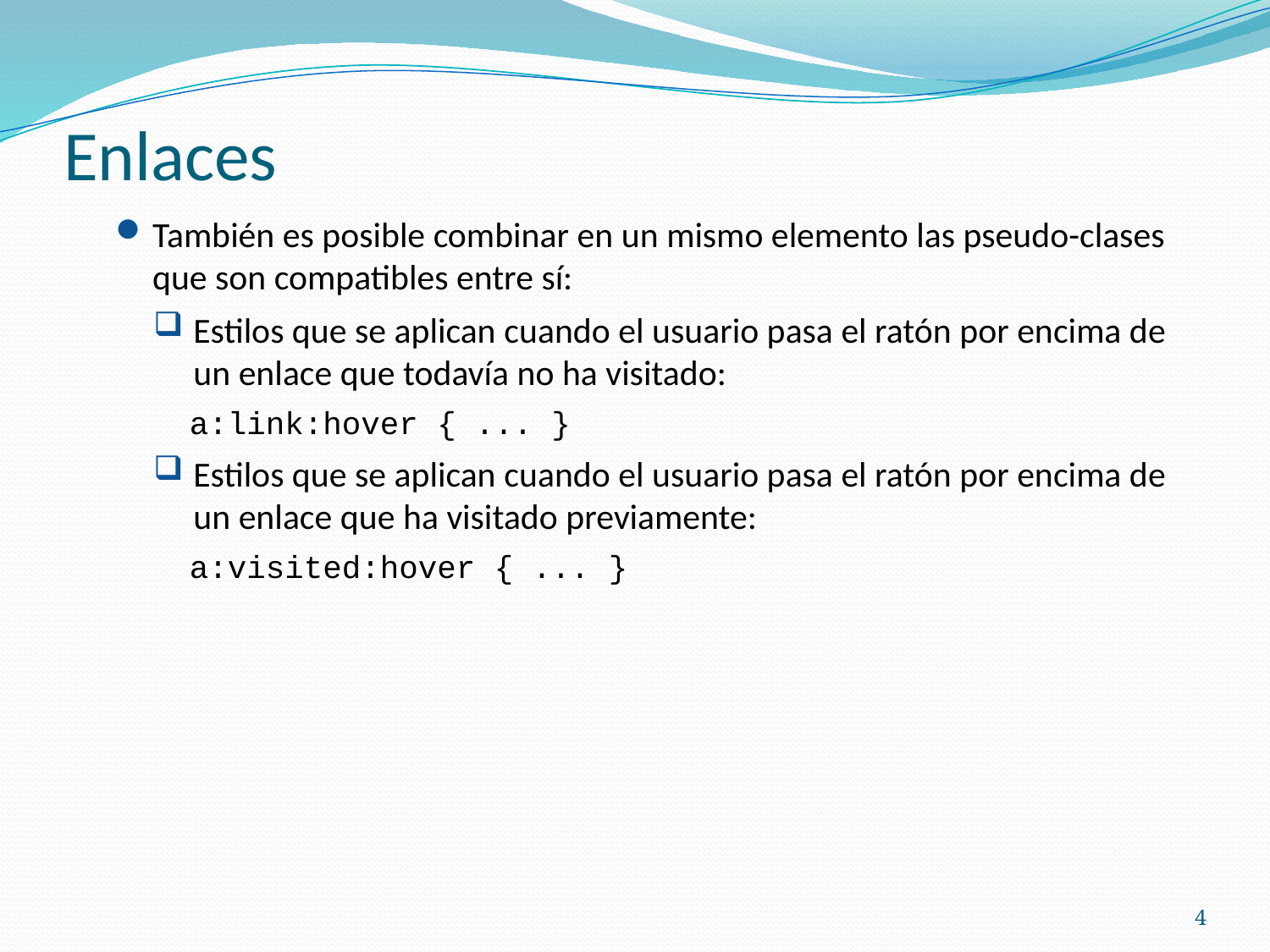

# Enlaces
También es posible combinar en un mismo elemento las pseudo-clases que son compatibles entre sí:
Estilos que se aplican cuando el usuario pasa el ratón por encima de un enlace que todavía no ha visitado:
a:link:hover { ... }
Estilos que se aplican cuando el usuario pasa el ratón por encima de un enlace que ha visitado previamente:
a:visited:hover { ... }

4